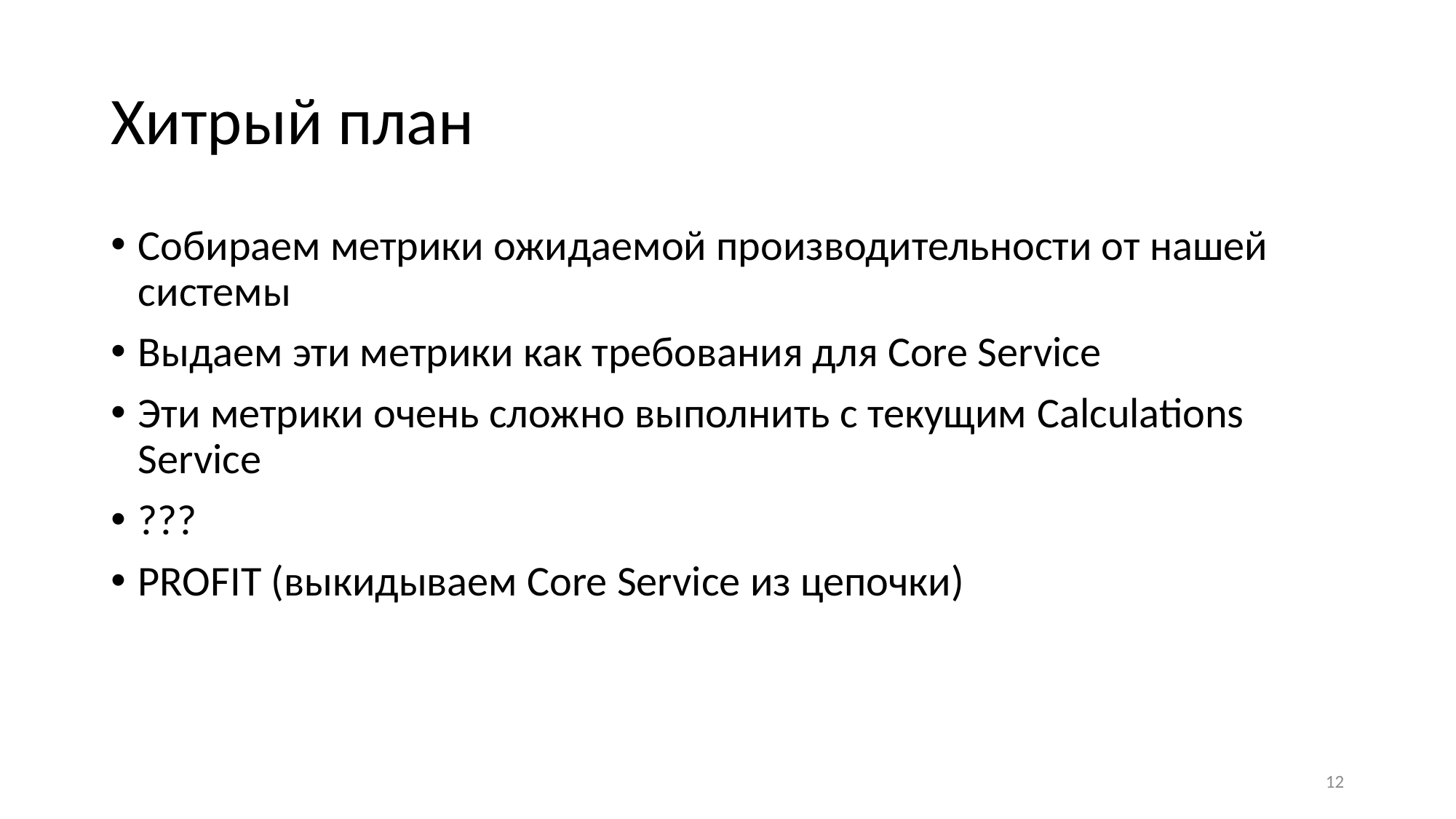

# Хитрый план
Собираем метрики ожидаемой производительности от нашей системы
Выдаем эти метрики как требования для Core Service
Эти метрики очень сложно выполнить с текущим Calculations Service
???
PROFIT (выкидываем Core Service из цепочки)
12